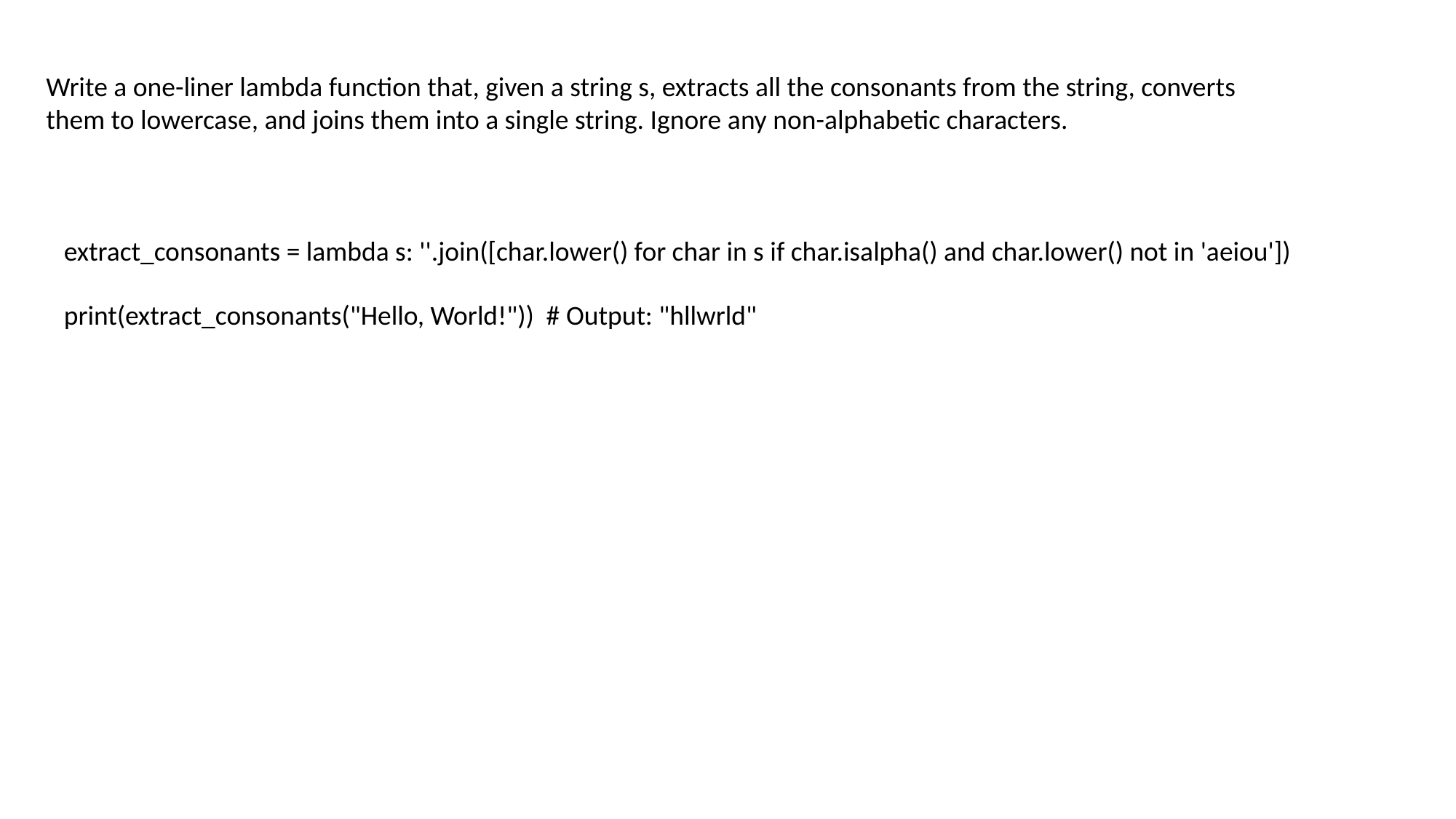

Write a one-liner lambda function that, given a string s, extracts all the consonants from the string, converts them to lowercase, and joins them into a single string. Ignore any non-alphabetic characters.
extract_consonants = lambda s: ''.join([char.lower() for char in s if char.isalpha() and char.lower() not in 'aeiou'])
print(extract_consonants("Hello, World!"))  # Output: "hllwrld"